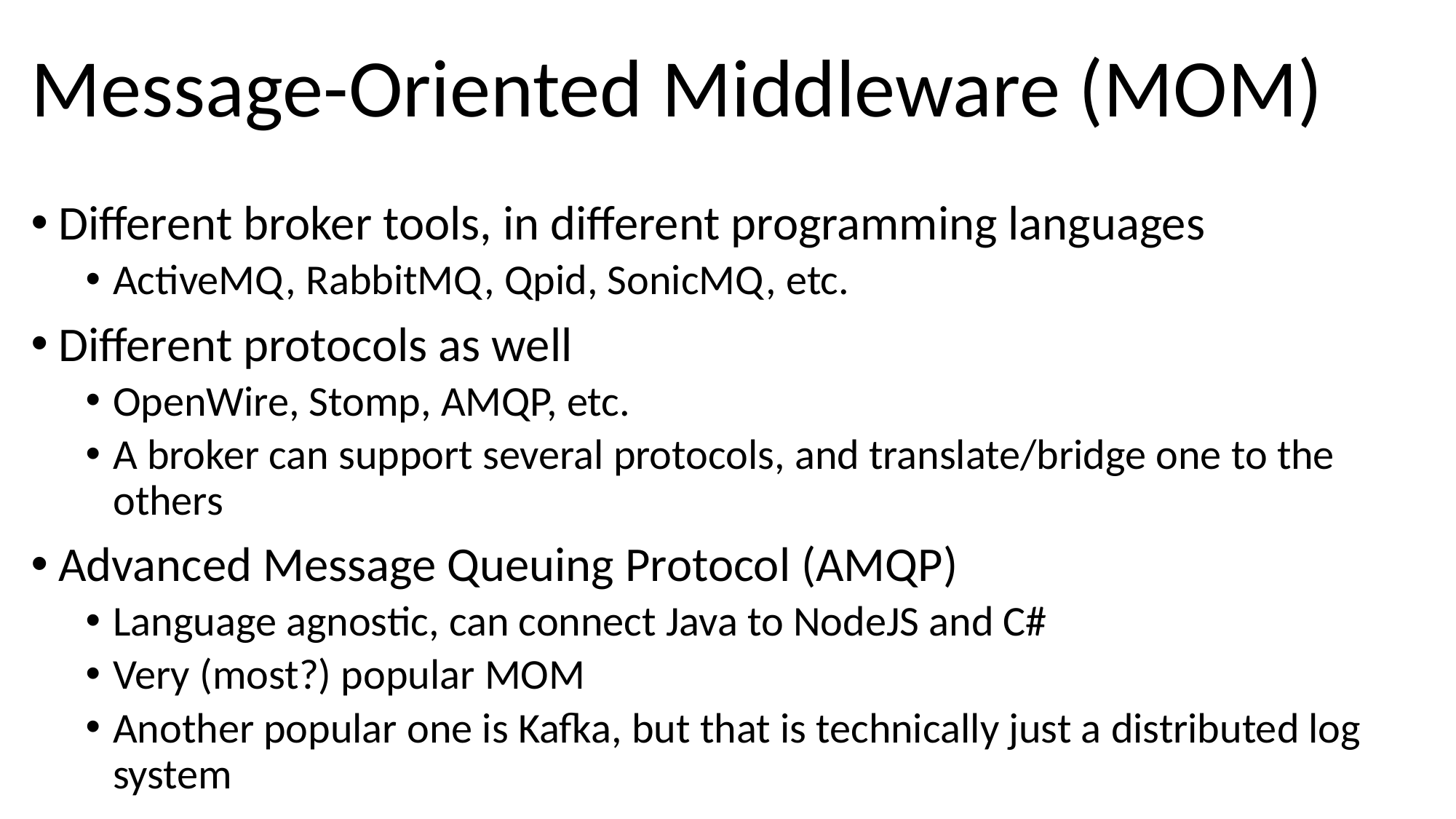

# Message-Oriented Middleware (MOM)
Different broker tools, in different programming languages
ActiveMQ, RabbitMQ, Qpid, SonicMQ, etc.
Different protocols as well
OpenWire, Stomp, AMQP, etc.
A broker can support several protocols, and translate/bridge one to the others
Advanced Message Queuing Protocol (AMQP)
Language agnostic, can connect Java to NodeJS and C#
Very (most?) popular MOM
Another popular one is Kafka, but that is technically just a distributed log system